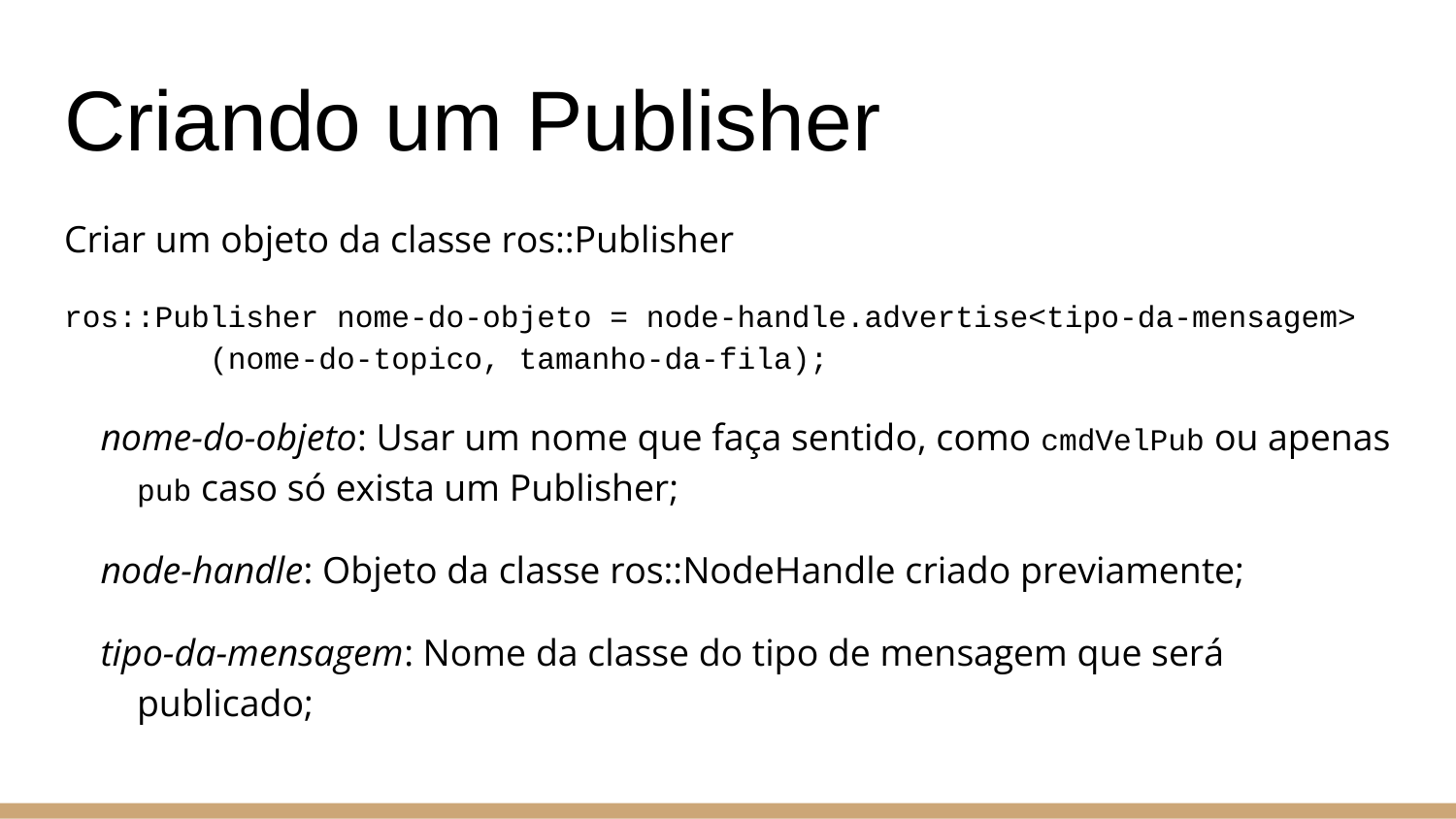

# Criando um Publisher
Criar um objeto da classe ros::Publisher
ros::Publisher nome-do-objeto = node-handle.advertise<tipo-da-mensagem> 	(nome-do-topico, tamanho-da-fila);
nome-do-objeto: Usar um nome que faça sentido, como cmdVelPub ou apenas pub caso só exista um Publisher;
node-handle: Objeto da classe ros::NodeHandle criado previamente;
tipo-da-mensagem: Nome da classe do tipo de mensagem que será publicado;